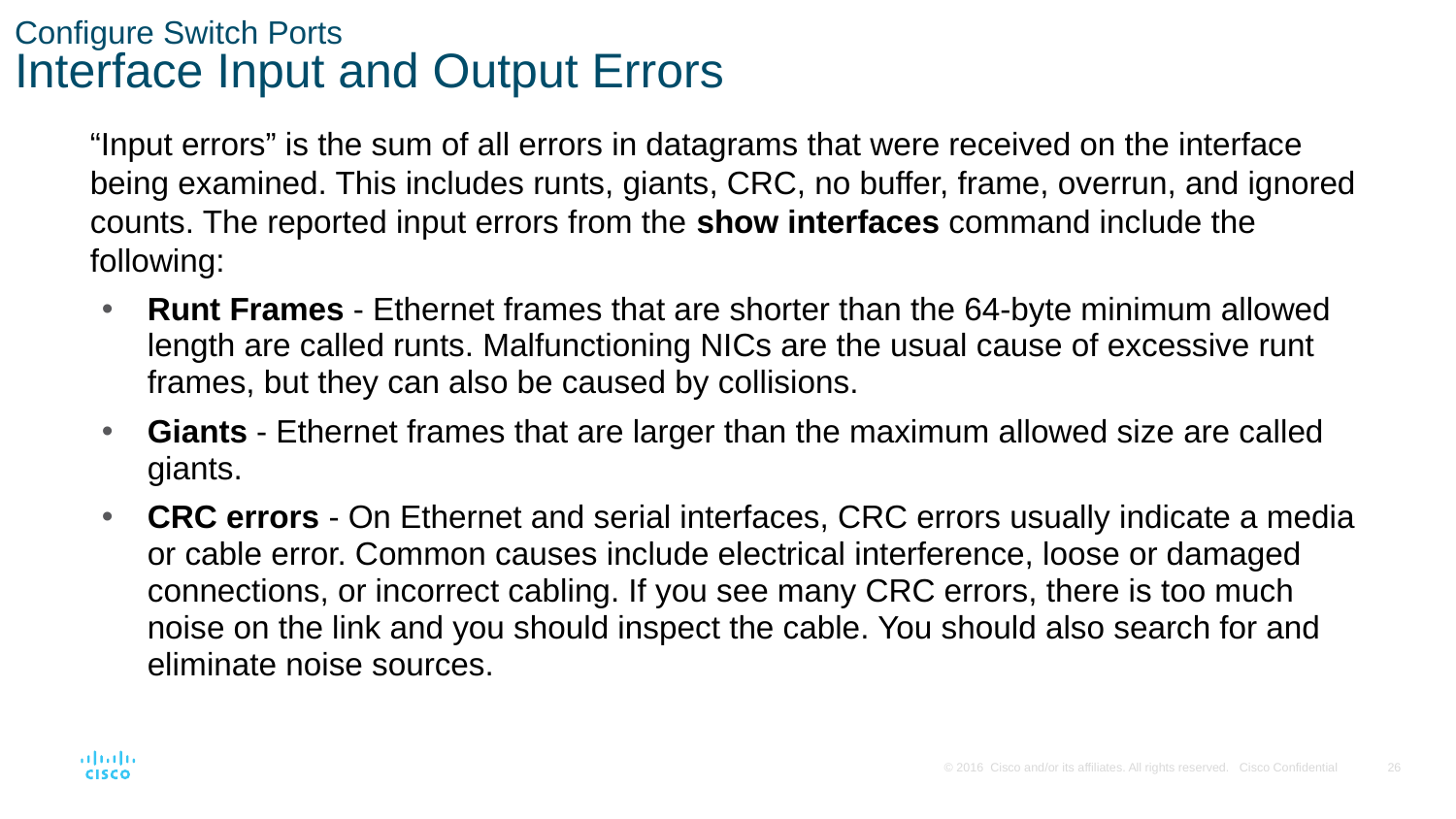

# Configure Switch Ports Interface Input and Output Errors
“Input errors” is the sum of all errors in datagrams that were received on the interface being examined. This includes runts, giants, CRC, no buffer, frame, overrun, and ignored counts. The reported input errors from the show interfaces command include the following:
Runt Frames - Ethernet frames that are shorter than the 64-byte minimum allowed length are called runts. Malfunctioning NICs are the usual cause of excessive runt frames, but they can also be caused by collisions.
Giants - Ethernet frames that are larger than the maximum allowed size are called giants.
CRC errors - On Ethernet and serial interfaces, CRC errors usually indicate a media or cable error. Common causes include electrical interference, loose or damaged connections, or incorrect cabling. If you see many CRC errors, there is too much noise on the link and you should inspect the cable. You should also search for and eliminate noise sources.